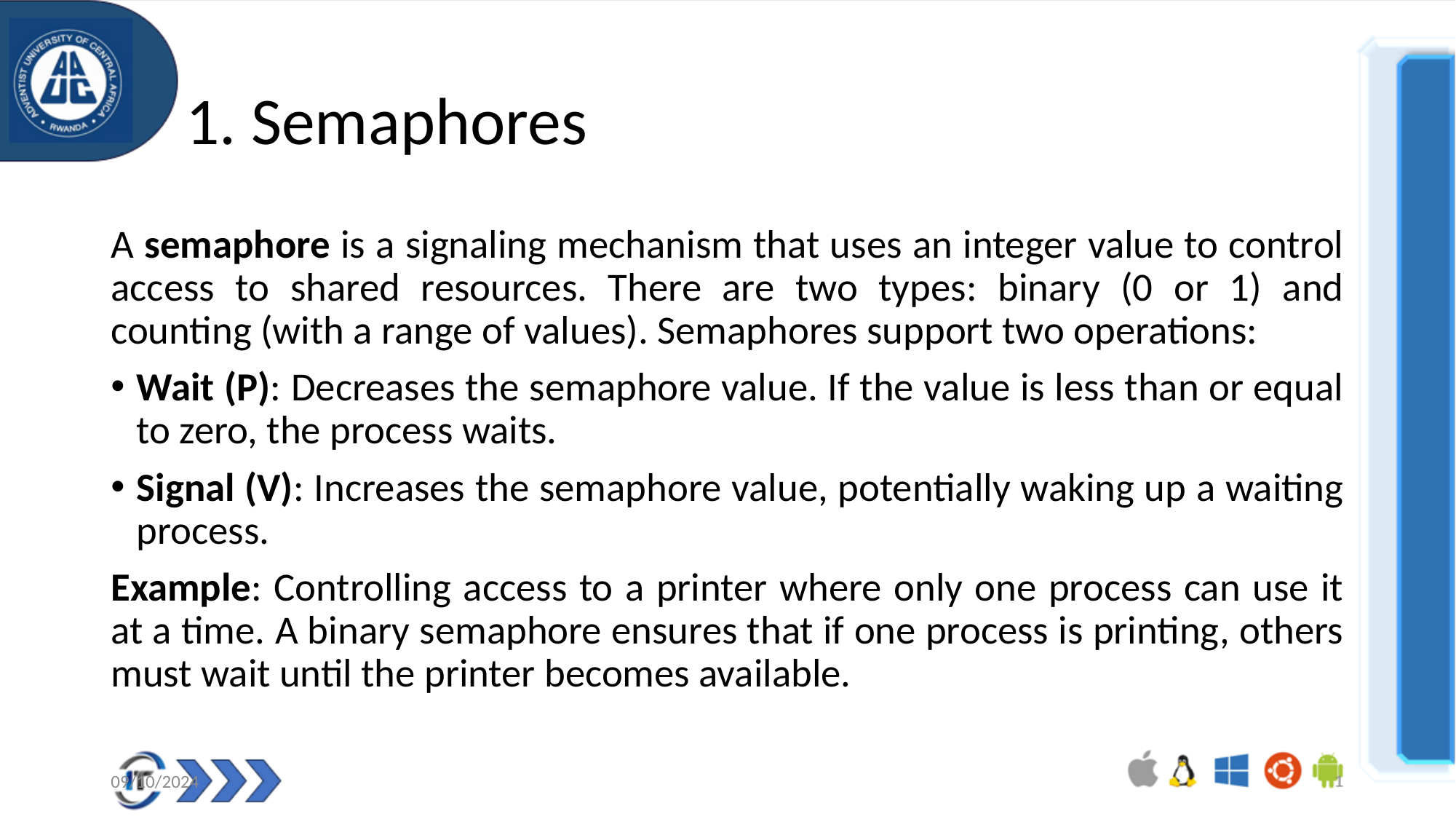

# 1. Semaphores
A semaphore is a signaling mechanism that uses an integer value to control access to shared resources. There are two types: binary (0 or 1) and counting (with a range of values). Semaphores support two operations:
Wait (P): Decreases the semaphore value. If the value is less than or equal to zero, the process waits.
Signal (V): Increases the semaphore value, potentially waking up a waiting process.
Example: Controlling access to a printer where only one process can use it at a time. A binary semaphore ensures that if one process is printing, others must wait until the printer becomes available.
09/10/2024